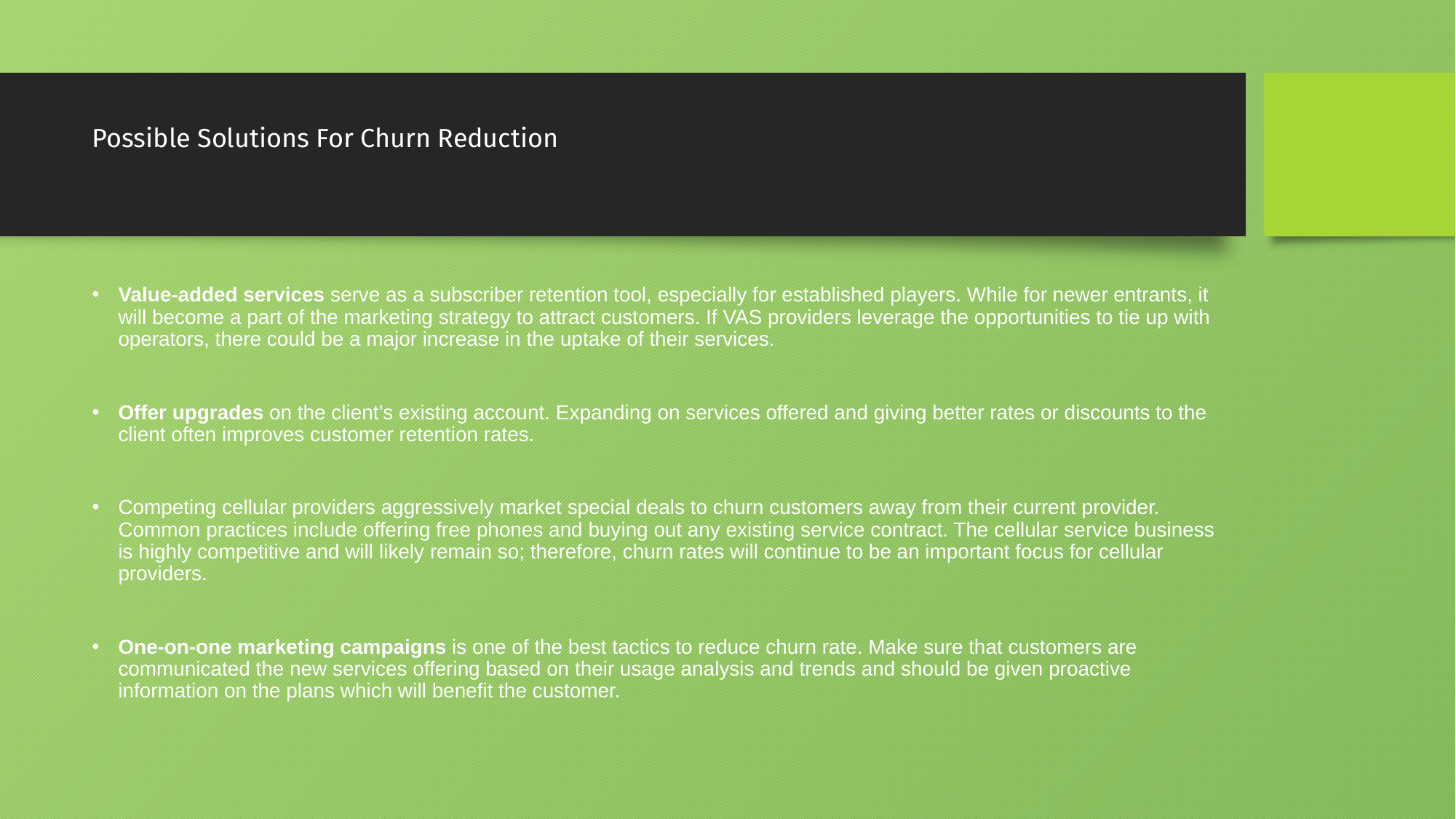

# Possible Solutions For Churn Reduction
Value-added services serve as a subscriber retention tool, especially for established players. While for newer entrants, it will become a part of the marketing strategy to attract customers. If VAS providers leverage the opportunities to tie up with operators, there could be a major increase in the uptake of their services.

Offer upgrades on the client’s existing account. Expanding on services offered and giving better rates or discounts to the client often improves customer retention rates.

Competing cellular providers aggressively market special deals to churn customers away from their current provider. Common practices include offering free phones and buying out any existing service contract. The cellular service business is highly competitive and will likely remain so; therefore, churn rates will continue to be an important focus for cellular providers.

One-on-one marketing campaigns is one of the best tactics to reduce churn rate. Make sure that customers are communicated the new services offering based on their usage analysis and trends and should be given proactive information on the plans which will benefit the customer.